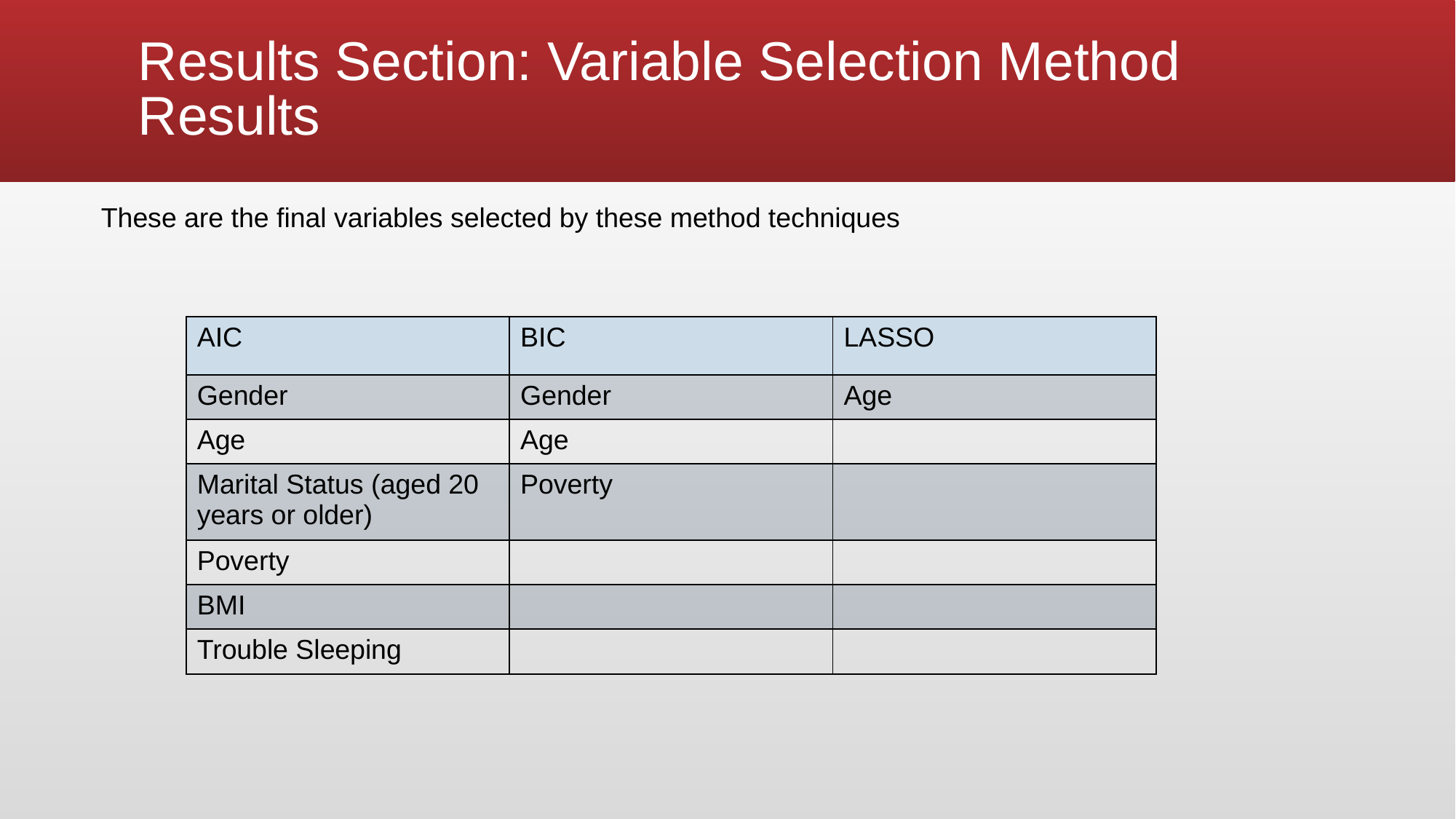

# Results Section: Variable Selection Method Results
These are the final variables selected by these method techniques
| AIC | BIC | LASSO |
| --- | --- | --- |
| Gender | Gender | Age |
| Age | Age |  |
| Marital Status (aged 20 years or older) | Poverty |  |
| Poverty |  |  |
| BMI |  |  |
| Trouble Sleeping |  |  |